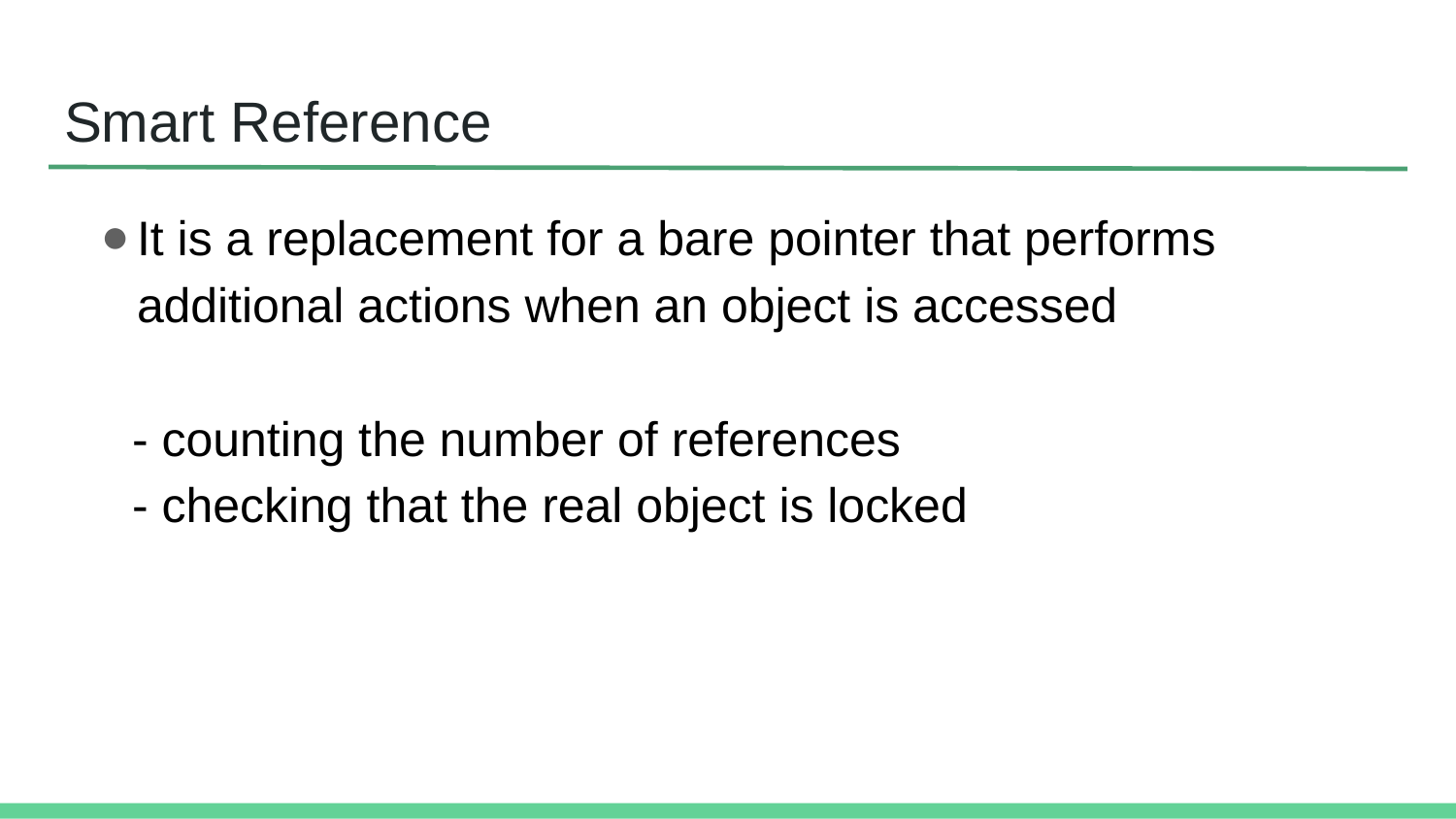

# Smart Reference
It is a replacement for a bare pointer that performs additional actions when an object is accessed

     - counting the number of references
     - checking that the real object is locked